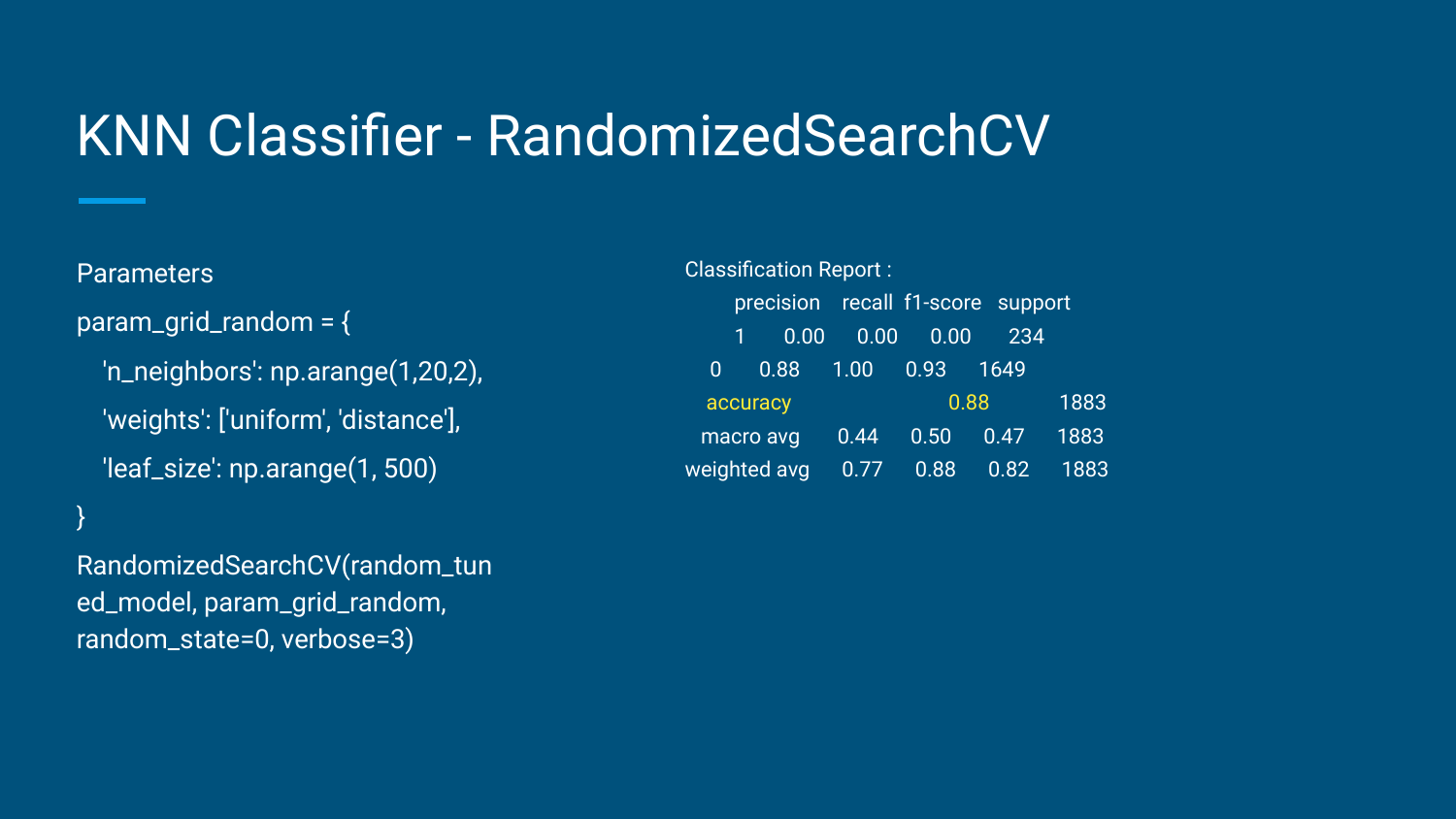

# KNN Classifier - RandomizedSearchCV
Parameters
param_grid_random = {
    'n_neighbors': np.arange(1,20,2),
    'weights': ['uniform', 'distance'],
    'leaf_size': np.arange(1, 500)
}
RandomizedSearchCV(random_tuned_model, param_grid_random, random_state=0, verbose=3)

Classification Report :
 	  	precision    recall  f1-score   support
       	1       		0.00      0.00      0.00       234
 	0    		0.88      1.00      0.93      1649
    accuracy                        	   0.88             1883
   macro avg       0.44      0.50      0.47      1883
weighted avg      0.77      0.88      0.82      1883